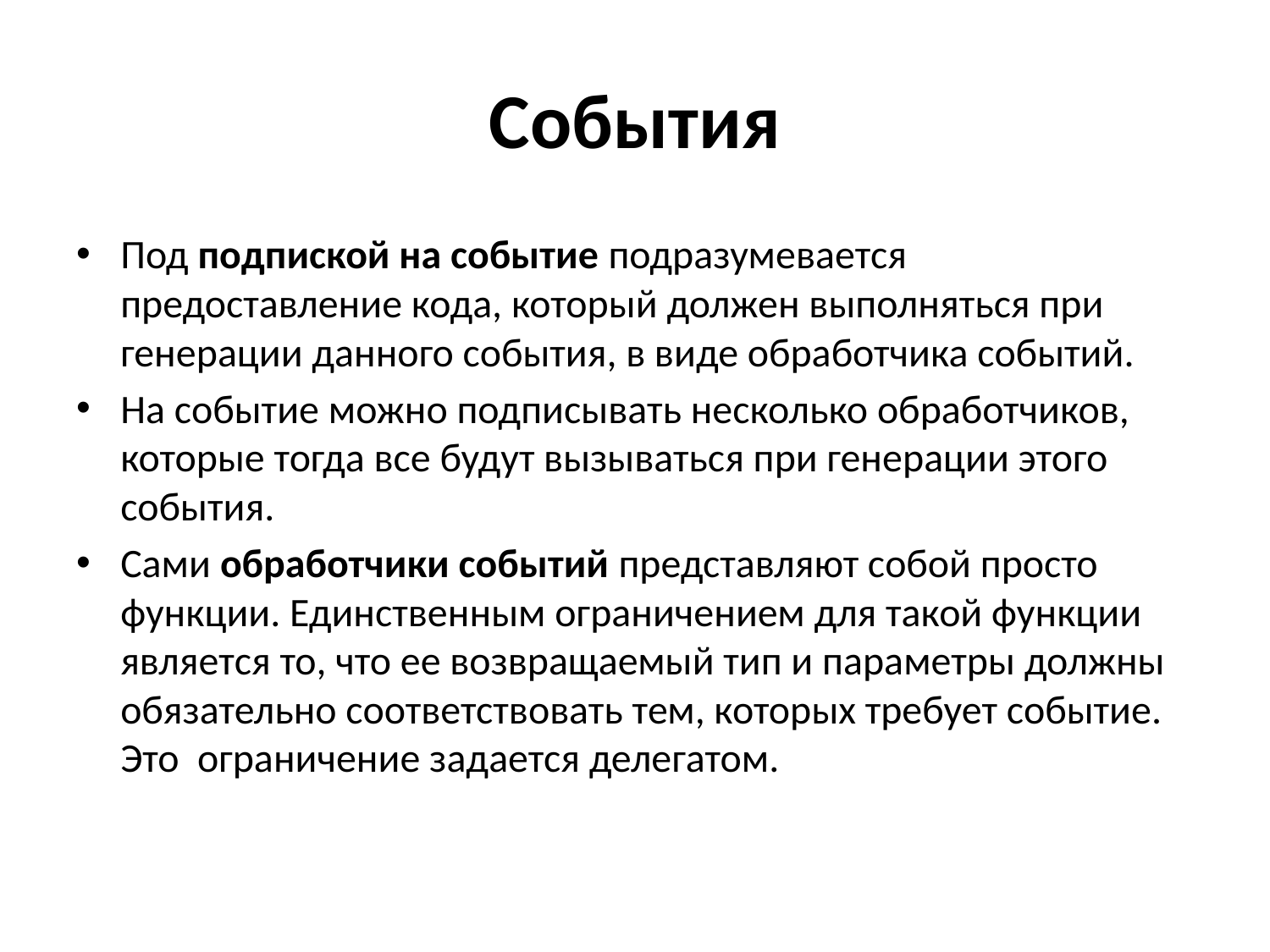

# События
Под подпиской на событие подразумевается предоставление кода, который должен выполняться при генерации данного события, в виде обработчика событий.
На событие можно подписывать несколько обработчиков, которые тогда все будут вызываться при генерации этого события.
Сами обработчики событий представляют собой просто функции. Единственным ограничением для такой функции является то, что ее возвращаемый тип и параметры должны обязательно соответствовать тем, которых требует событие. Это  ограничение задается делегатом.